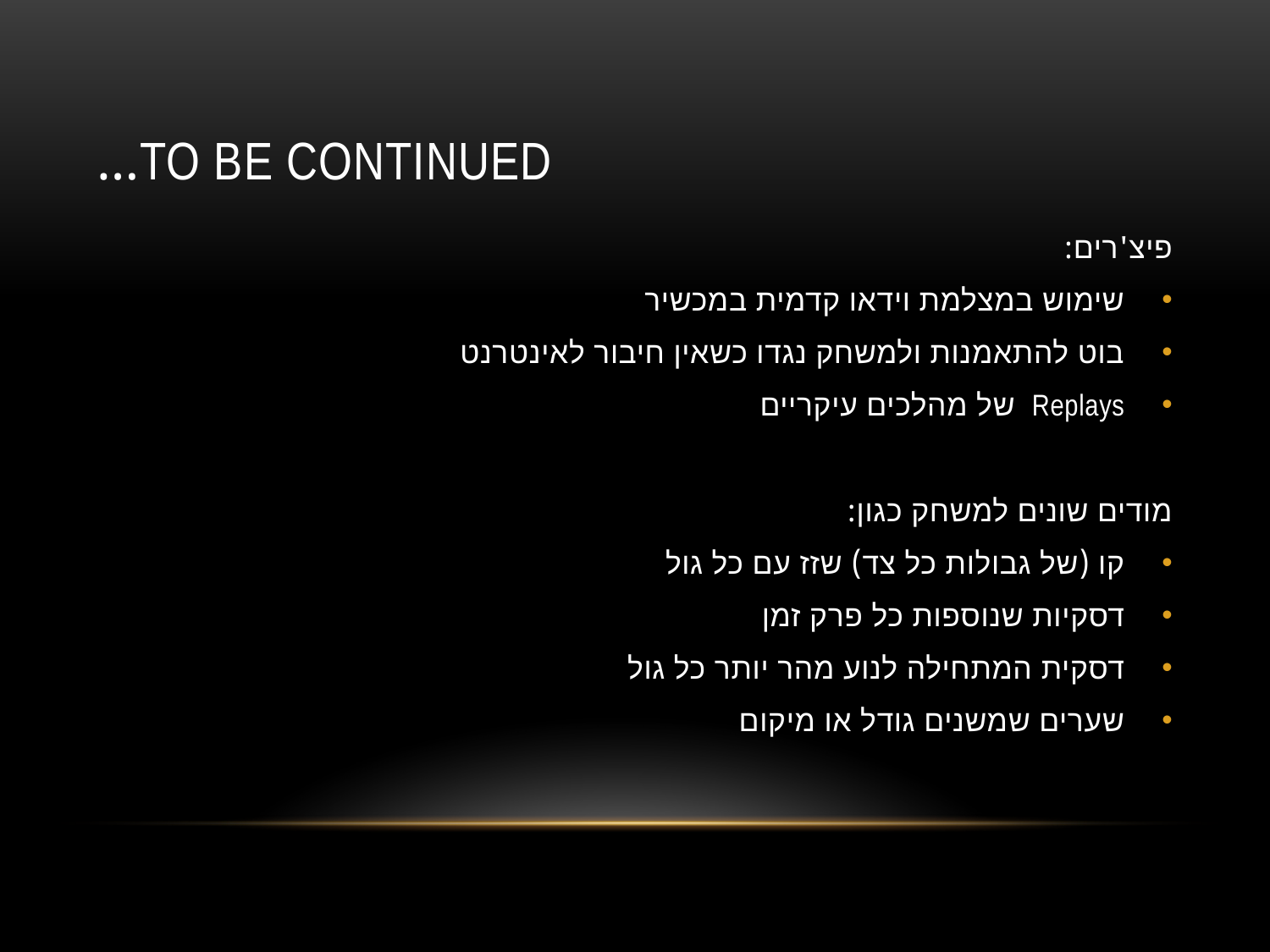

# To be continued…
פיצ'רים:
שימוש במצלמת וידאו קדמית במכשיר
בוט להתאמנות ולמשחק נגדו כשאין חיבור לאינטרנט
Replays  של מהלכים עיקריים

מודים שונים למשחק כגון:
קו (של גבולות כל צד) שזז עם כל גול
דסקיות שנוספות כל פרק זמן
דסקית המתחילה לנוע מהר יותר כל גול
שערים שמשנים גודל או מיקום